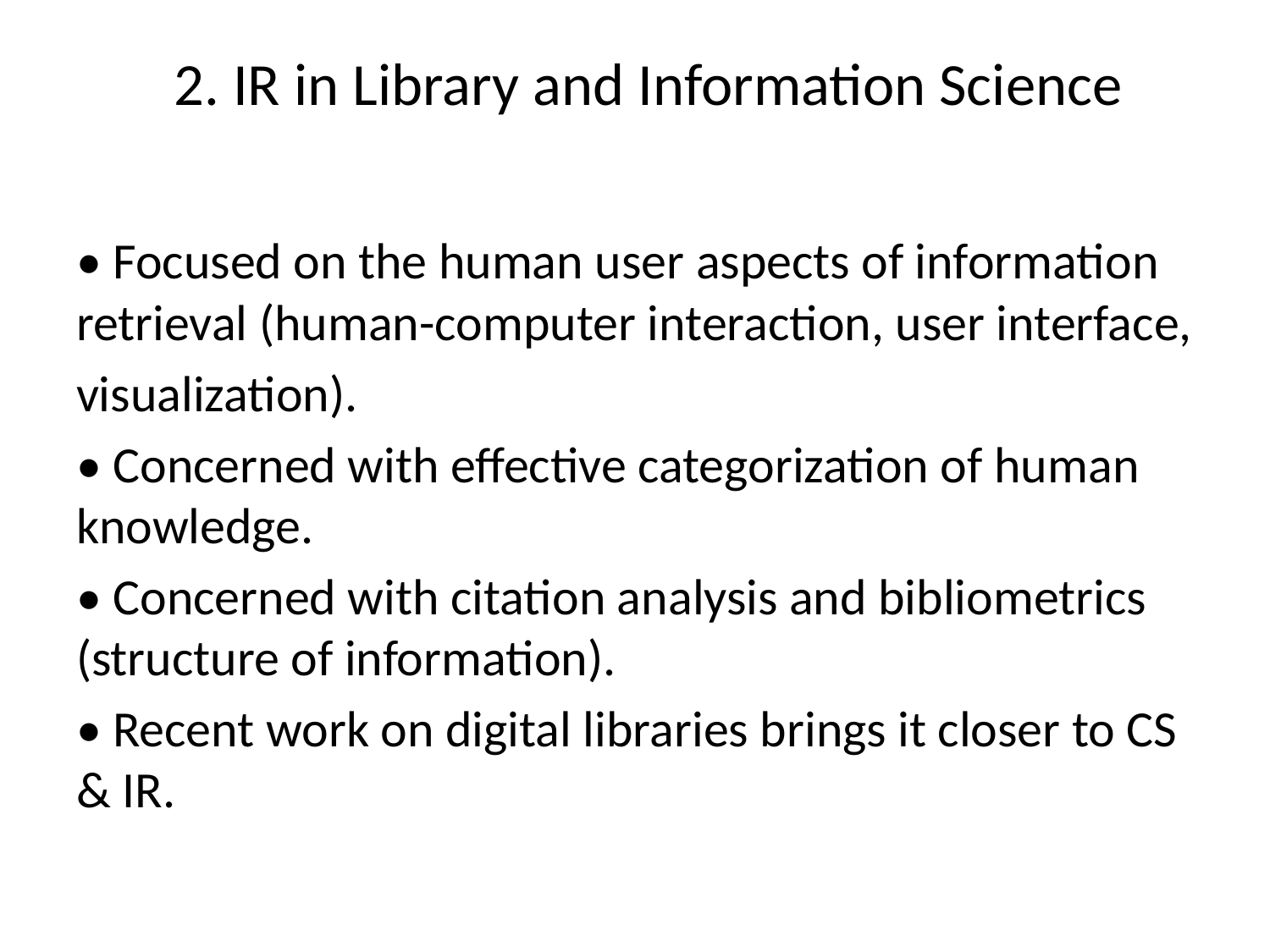

# 2. IR in Library and Information Science
• Focused on the human user aspects of information retrieval (human-computer interaction, user interface,
visualization).
• Concerned with effective categorization of human knowledge.
• Concerned with citation analysis and bibliometrics (structure of information).
• Recent work on digital libraries brings it closer to CS & IR.